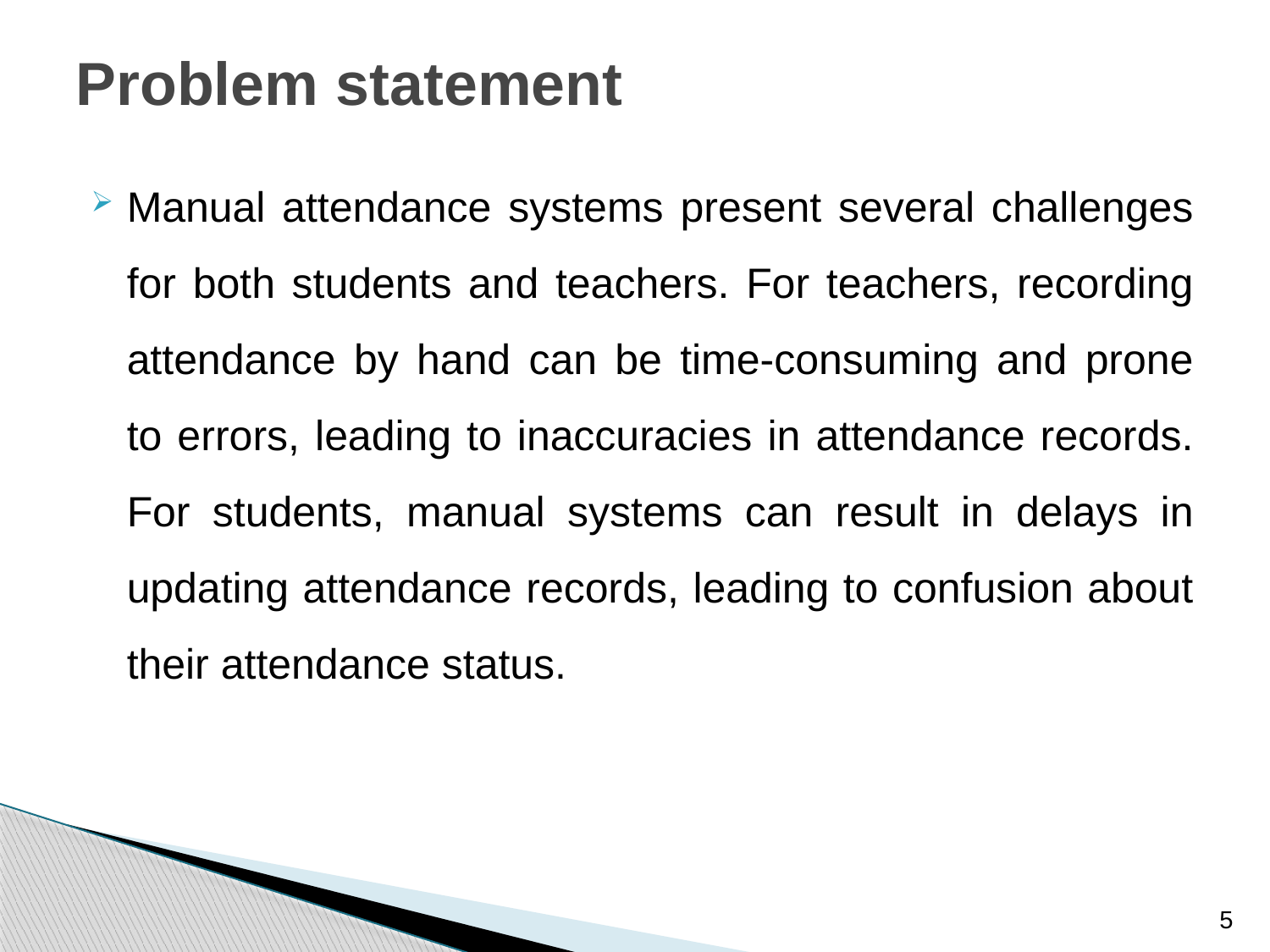

# Problem statement
Manual attendance systems present several challenges for both students and teachers. For teachers, recording attendance by hand can be time-consuming and prone to errors, leading to inaccuracies in attendance records. For students, manual systems can result in delays in updating attendance records, leading to confusion about their attendance status.
5